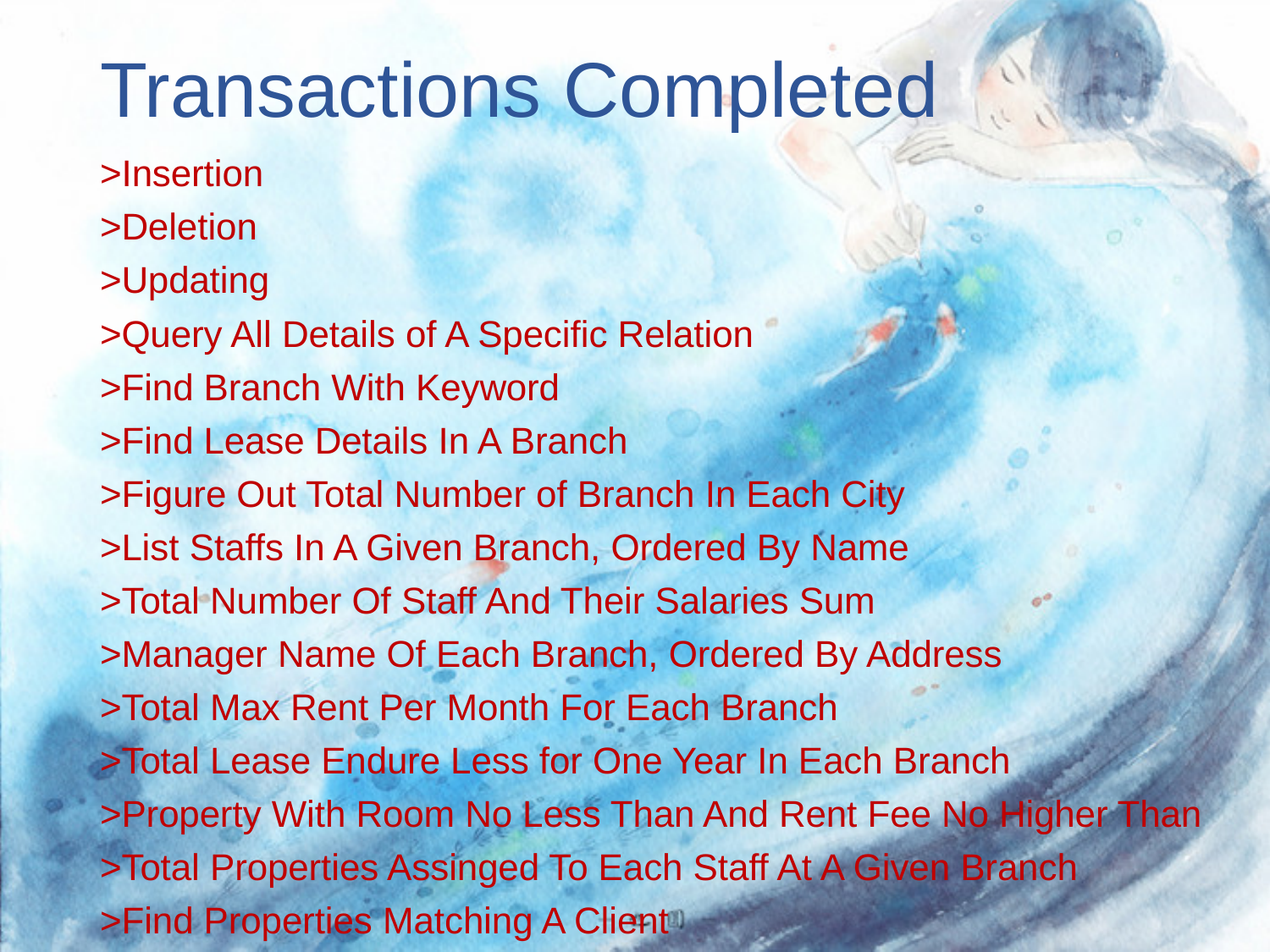

# Transactions Completed
>Insertion
>Deletion
>Updating
>Query All Details of A Specific Relation
>Find Branch With Keyword
>Find Lease Details In A Branch
>Figure Out Total Number of Branch In Each City
>List Staffs In A Given Branch, Ordered By Name
>Total Number Of Staff And Their Salaries Sum
>Manager Name Of Each Branch, Ordered By Address
>Total Max Rent Per Month For Each Branch
>Total Lease Endure Less for One Year In Each Branch
>Property With Room No Less Than And Rent Fee No Higher Than
>Total Properties Assinged To Each Staff At A Given Branch
>Find Properties Matching A Client